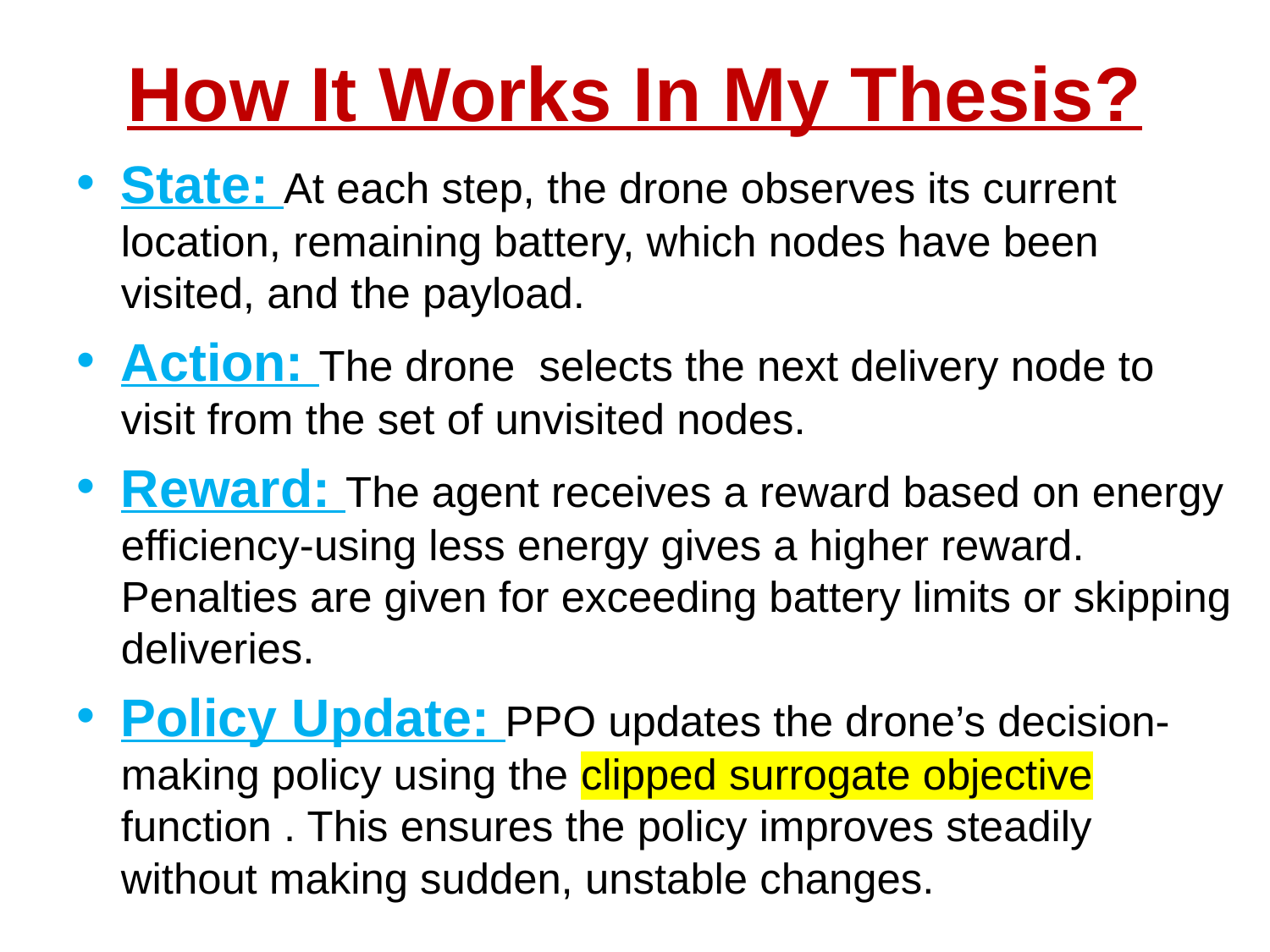

# How It Works In My Thesis?
State: At each step, the drone observes its current location, remaining battery, which nodes have been visited, and the payload.
Action: The drone  selects the next delivery node to visit from the set of unvisited nodes.
Reward: The agent receives a reward based on energy efficiency-using less energy gives a higher reward. Penalties are given for exceeding battery limits or skipping deliveries.
Policy Update: PPO updates the drone’s decision-making policy using the clipped surrogate objective function . This ensures the policy improves steadily without making sudden, unstable changes.